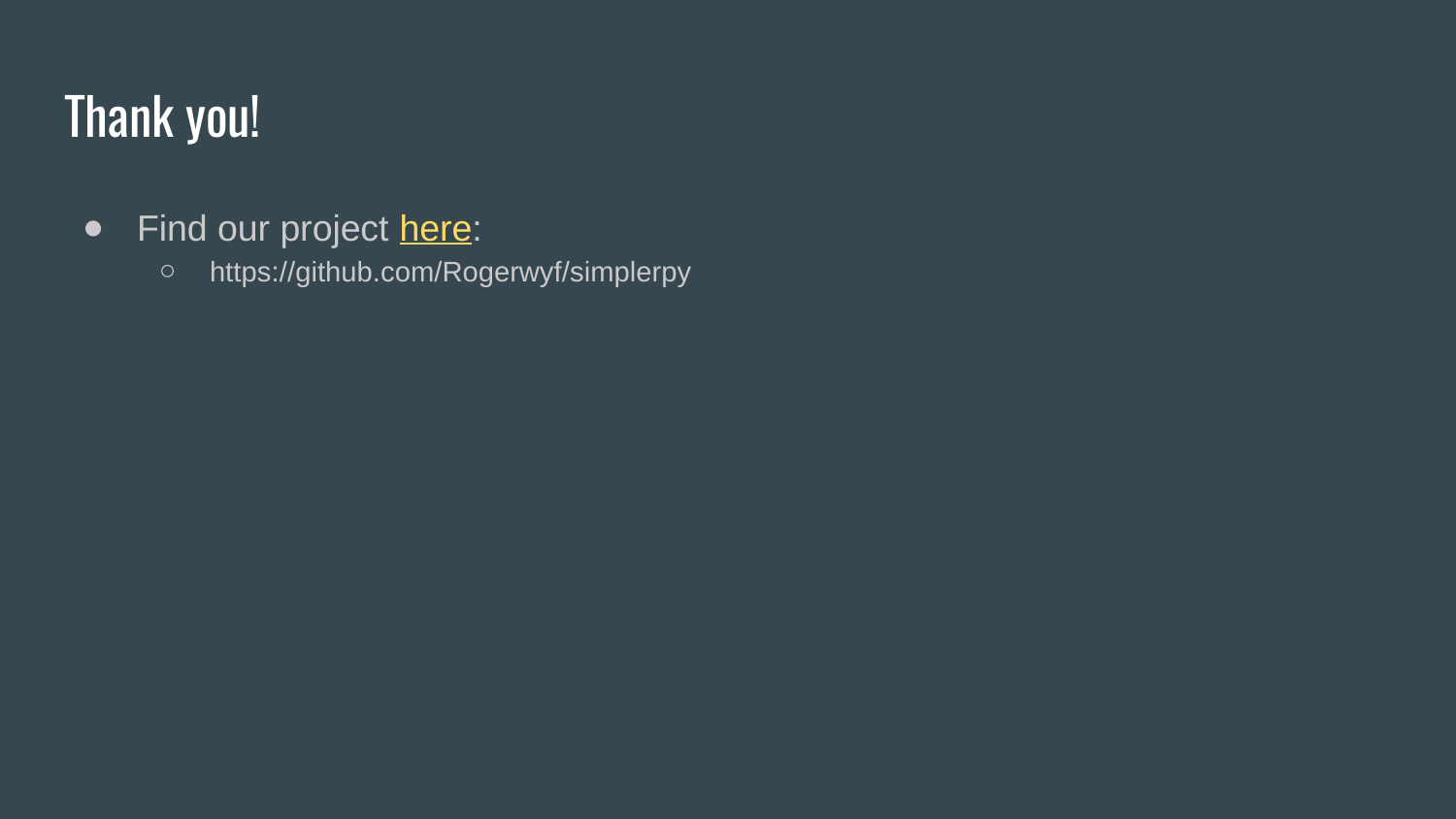

# Thank you!
Find our project here:
https://github.com/Rogerwyf/simplerpy